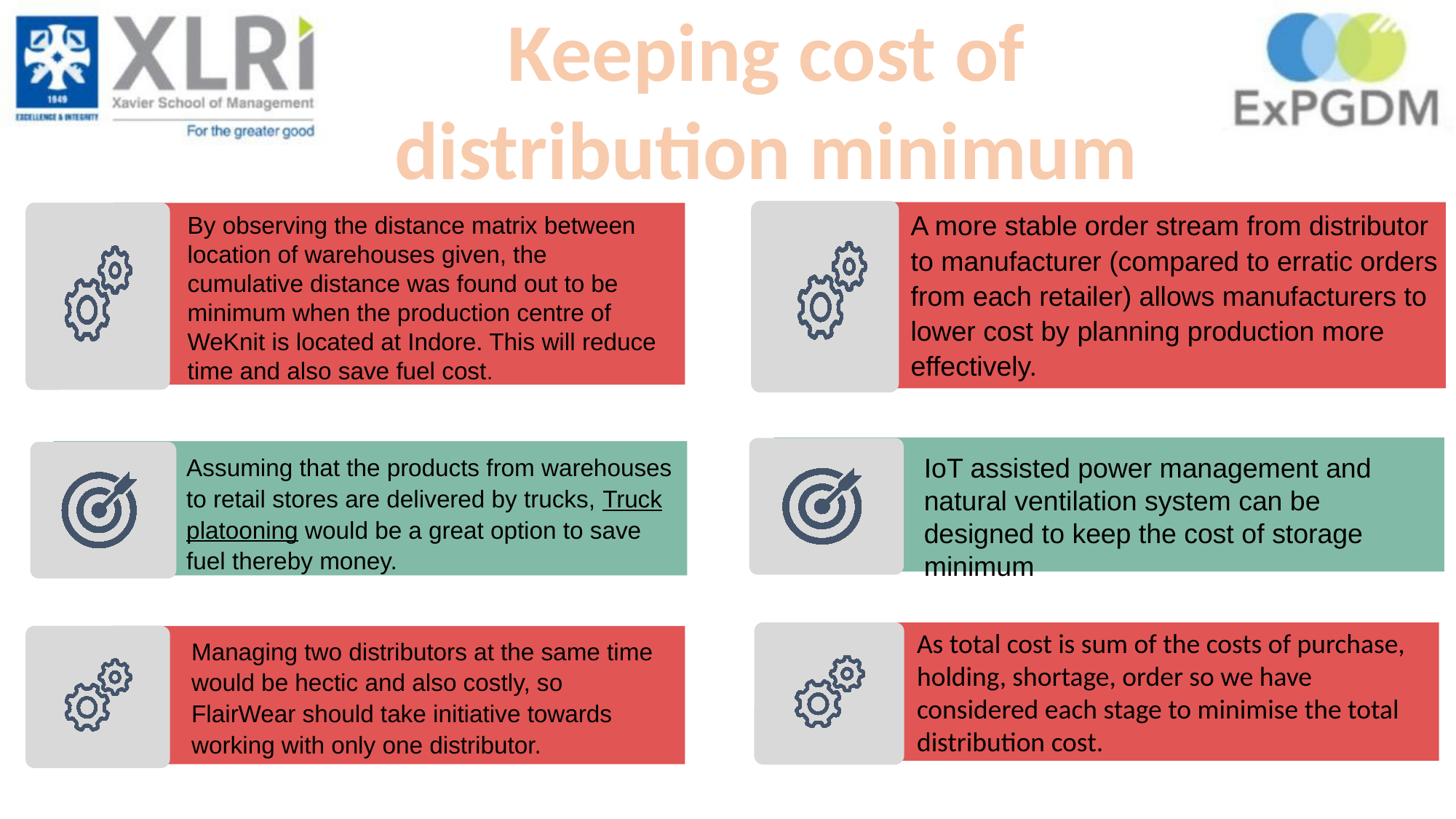

Keeping cost of distribution minimum

A more stable order stream from distributor to manufacturer (compared to erratic orders from each retailer) allows manufacturers to lower cost by planning production more effectively.

By observing the distance matrix between location of warehouses given, the cumulative distance was found out to be minimum when the production centre of WeKnit is located at Indore. This will reduce time and also save fuel cost.

Assuming that the products from warehouses to retail stores are delivered by trucks, Truck platooning would be a great option to save fuel thereby money.

IoT assisted power management and natural ventilation system can be designed to keep the cost of storage minimum
As total cost is sum of the costs of purchase, holding, shortage, order so we have considered each stage to minimise the total distribution cost.

Managing two distributors at the same time would be hectic and also costly, so FlairWear should take initiative towards working with only one distributor.